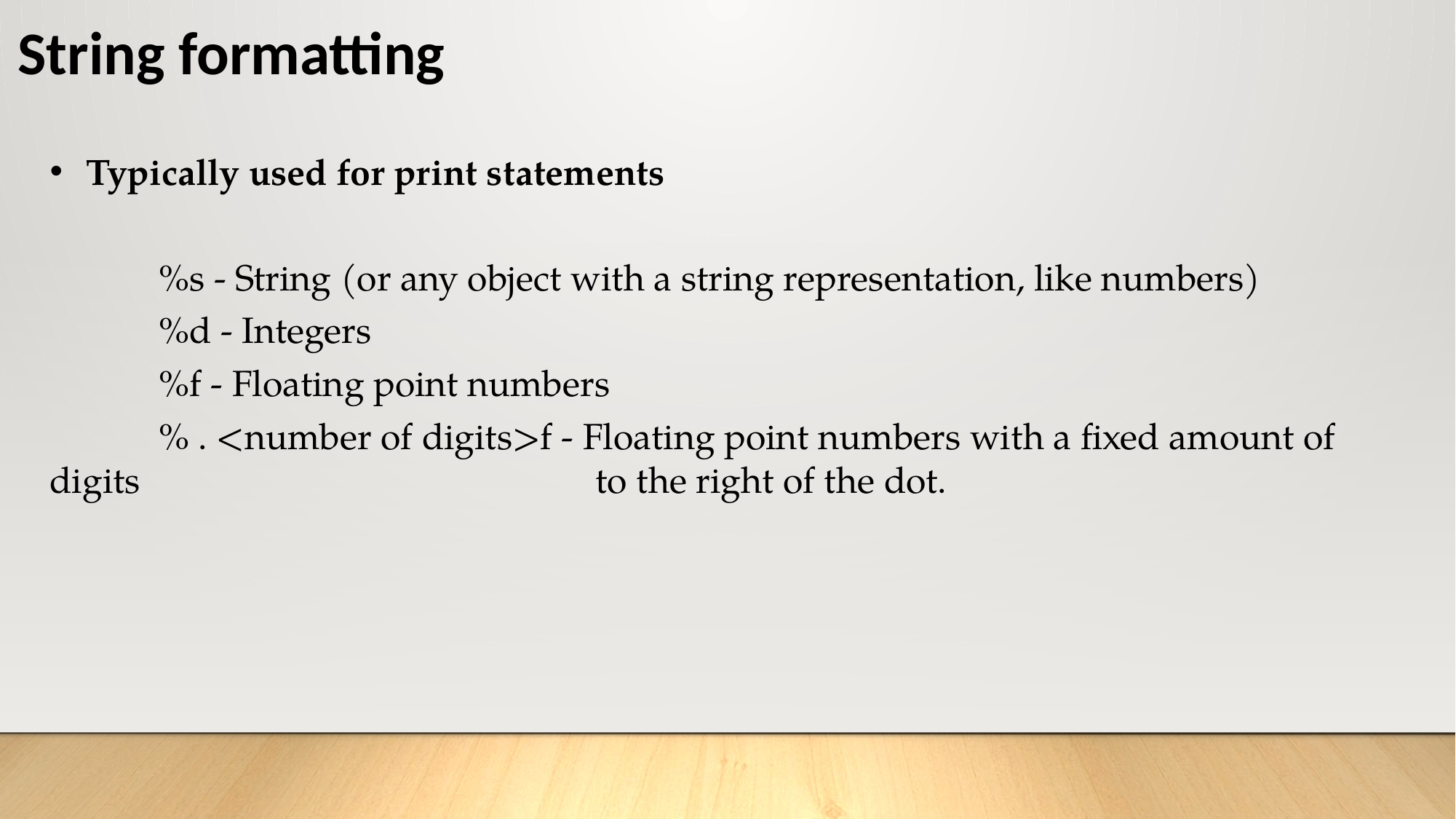

# String formatting
 Typically used for print statements

	%s - String (or any object with a string representation, like numbers)
	%d - Integers
	%f - Floating point numbers
	% . <number of digits>f - Floating point numbers with a fixed amount of digits 					to the right of the dot.